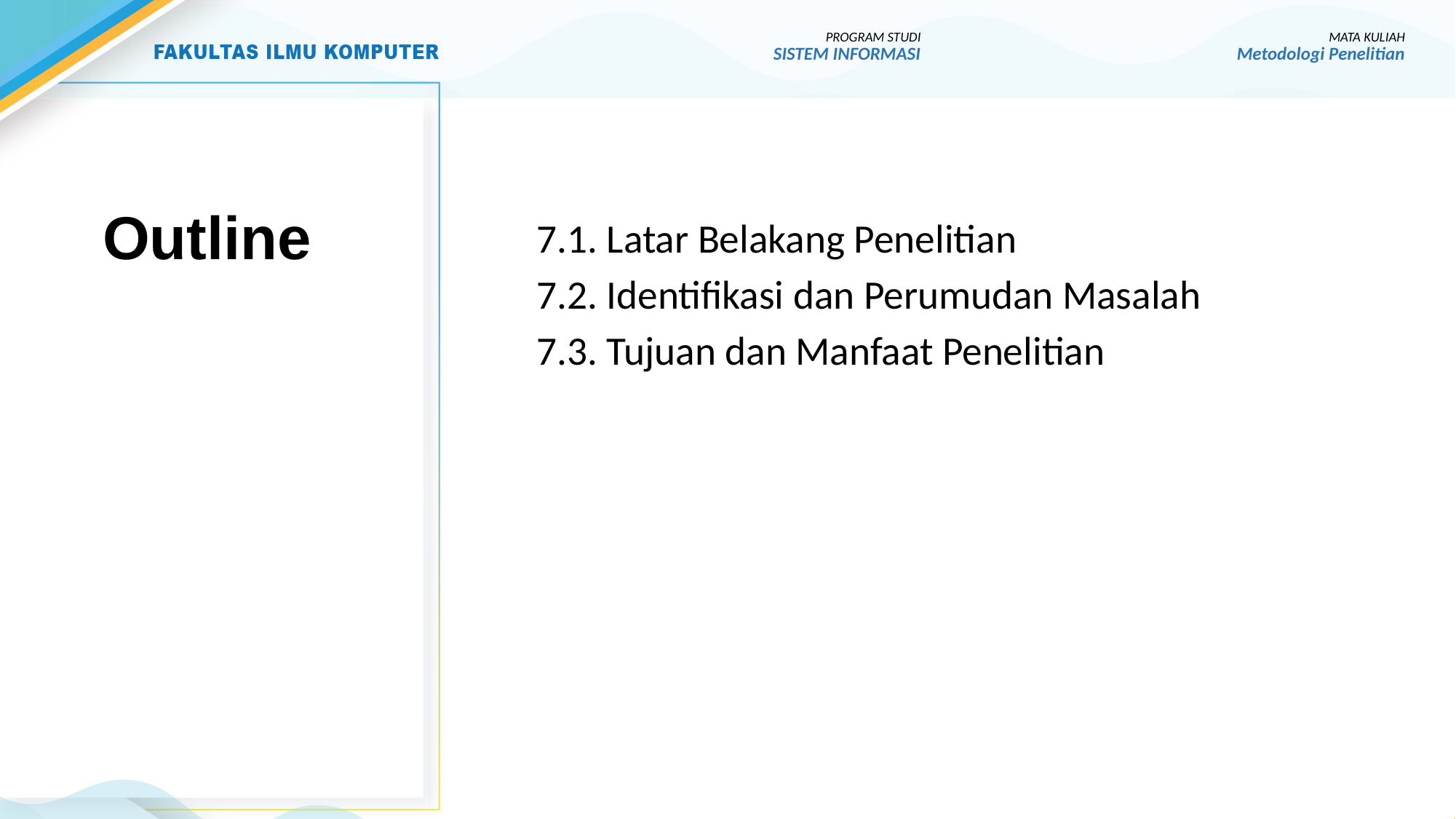

PROGRAM STUDI
SISTEM INFORMASI
MATA KULIAH
Metodologi Penelitian

Outline
7.1. Latar Belakang Penelitian
7.2. Identifikasi dan Perumudan Masalah
7.3. Tujuan dan Manfaat Penelitian